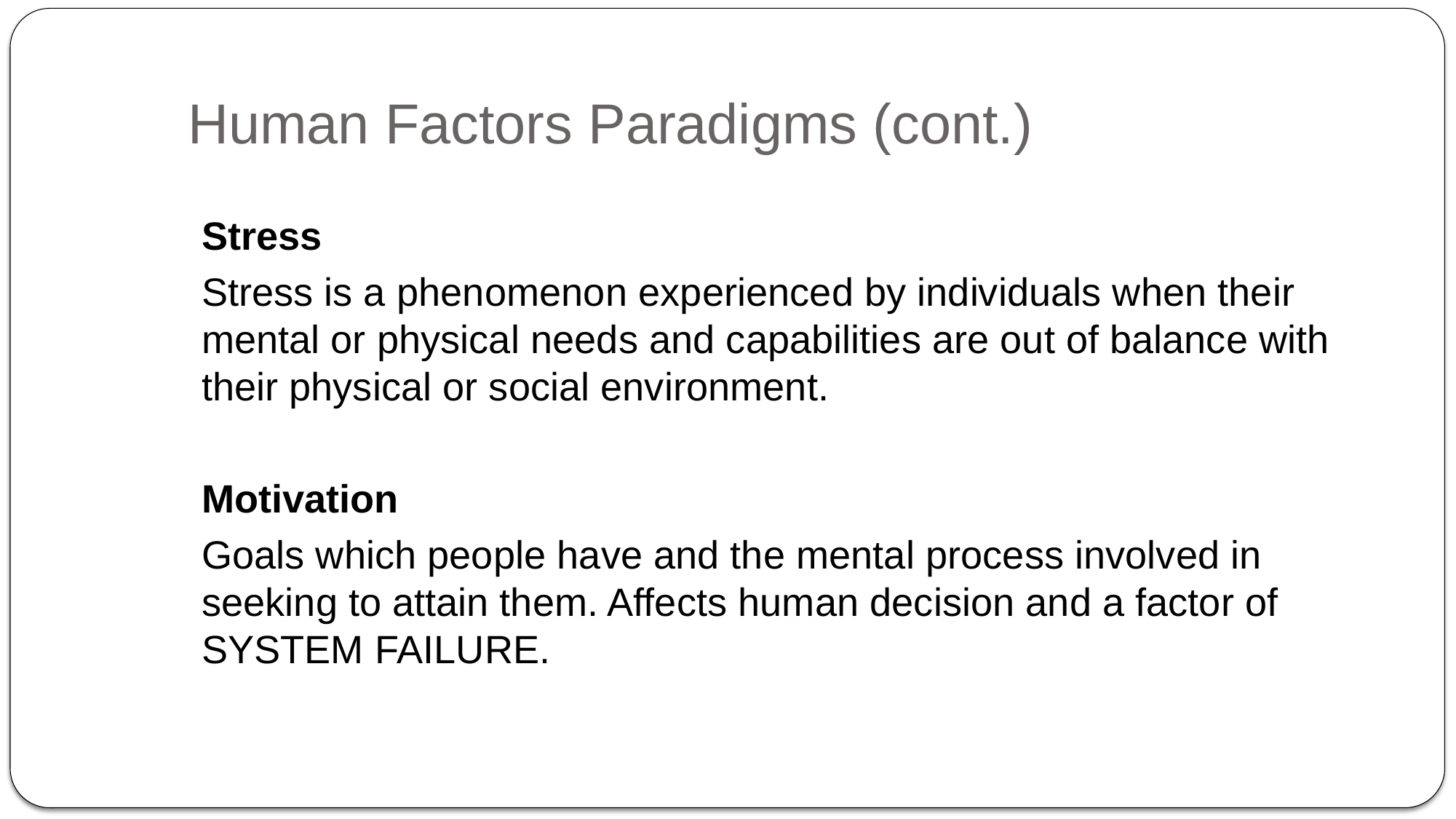

# Human Factors Paradigms (cont.)
Stress
Stress is a phenomenon experienced by individuals when their mental or physical needs and capabilities are out of balance with their physical or social environment.

Motivation
Goals which people have and the mental process involved in seeking to attain them. Affects human decision and a factor of SYSTEM FAILURE.